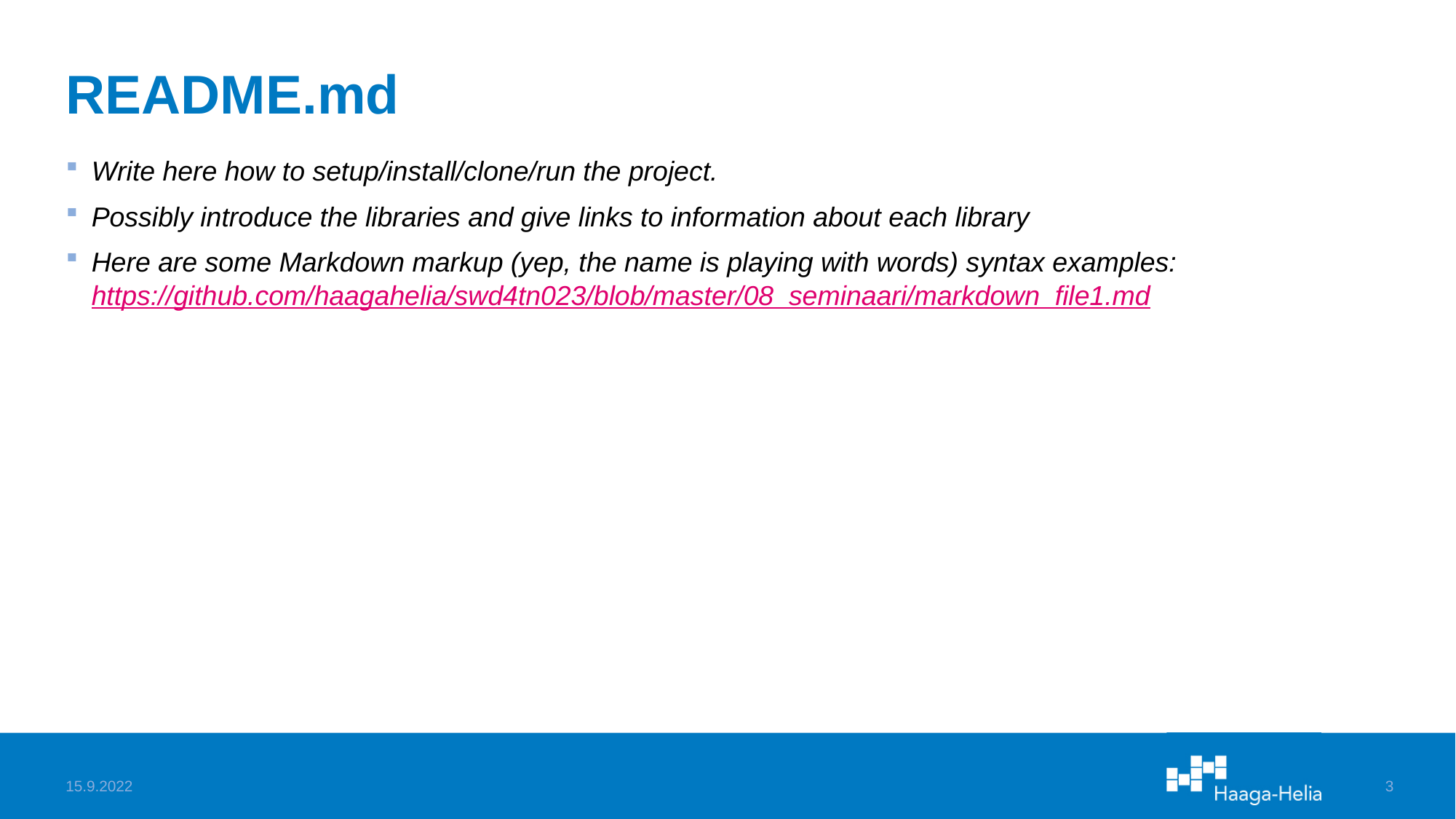

# README.md
Write here how to setup/install/clone/run the project.
Possibly introduce the libraries and give links to information about each library
Here are some Markdown markup (yep, the name is playing with words) syntax examples: https://github.com/haagahelia/swd4tn023/blob/master/08_seminaari/markdown_file1.md
15.9.2022

3